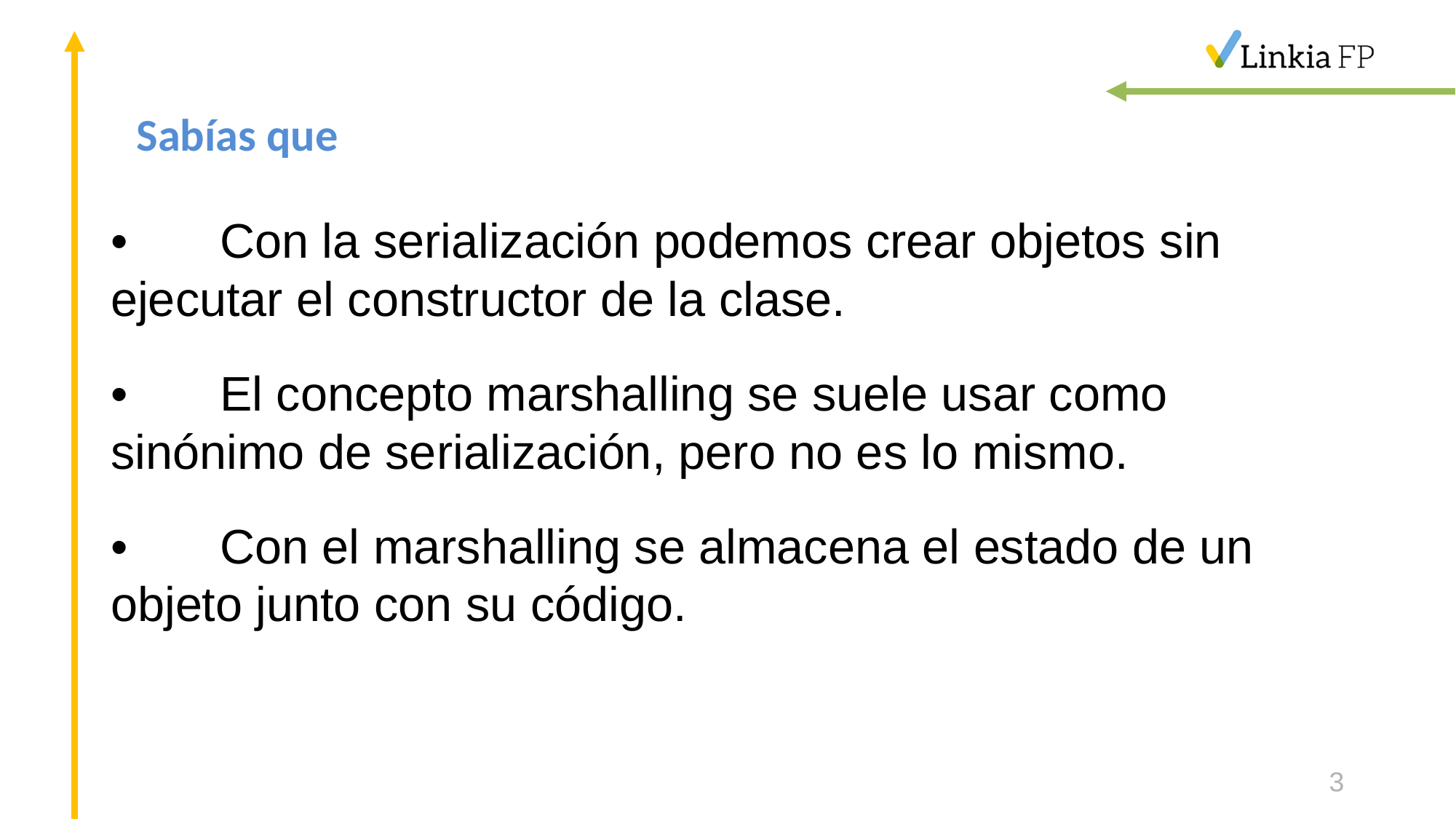

# Sabías que
•	Con la serialización podemos crear objetos sin ejecutar el constructor de la clase.
•	El concepto marshalling se suele usar como sinónimo de serialización, pero no es lo mismo.
•	Con el marshalling se almacena el estado de un objeto junto con su código.
3